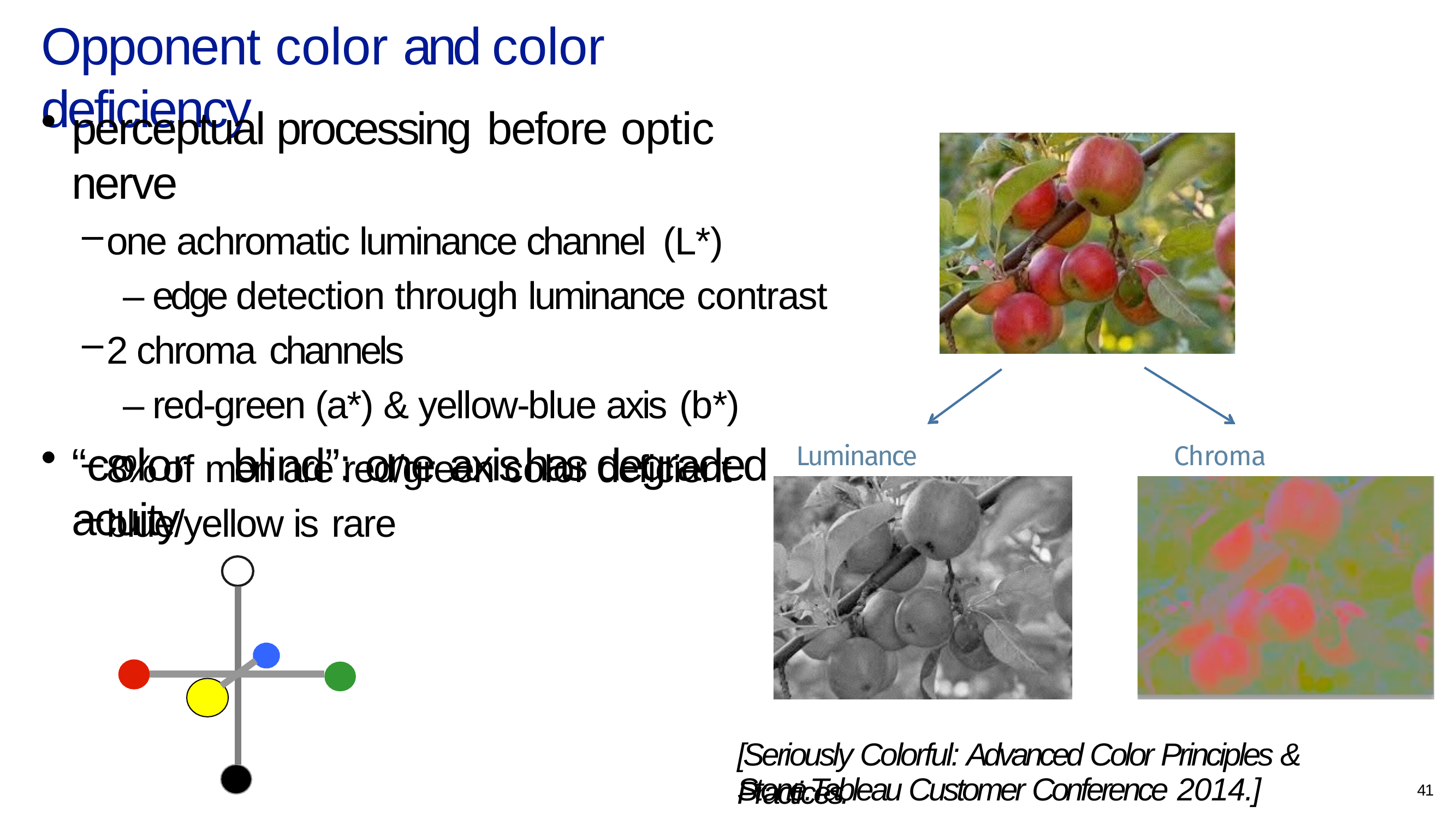

# Opponent color	and color deficiency
perceptual processing before optic	nerve
one achromatic luminance channel (L*)
– edge detection through luminance contrast
2 chroma channels
– red-green (a*) & yellow-blue axis (b*)
“color	blind”: one axis	has	degraded acuity

8% of men are red/green color deficient
blue/yellow is rare
Luminance information
Chroma information

[Seriously Colorful: Advanced Color Principles & Practices.

Stone.Tableau Customer Conference 2014.]
41